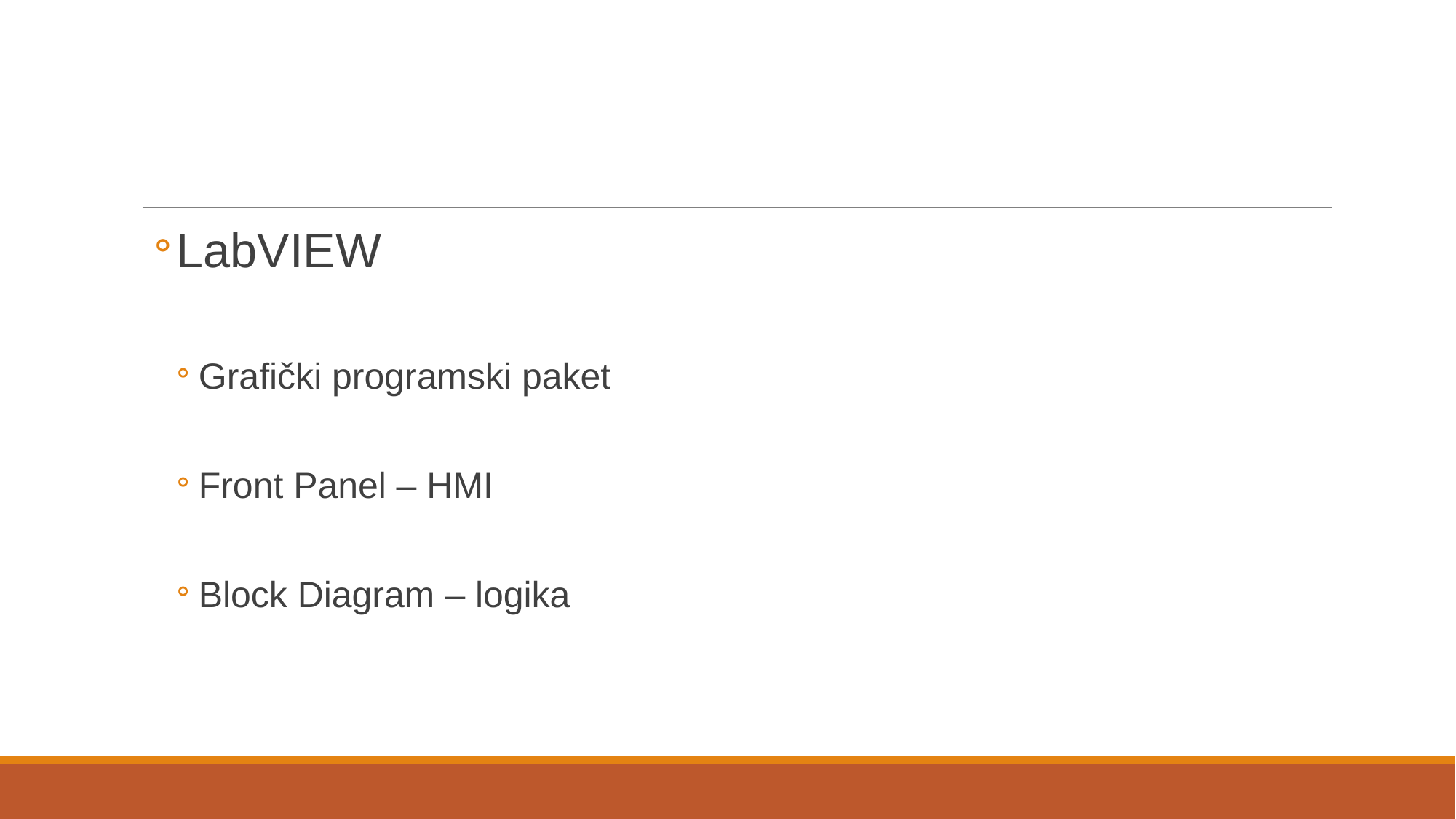

#
LabVIEW

Grafički programski paket

Front Panel – HMI

Block Diagram – logika